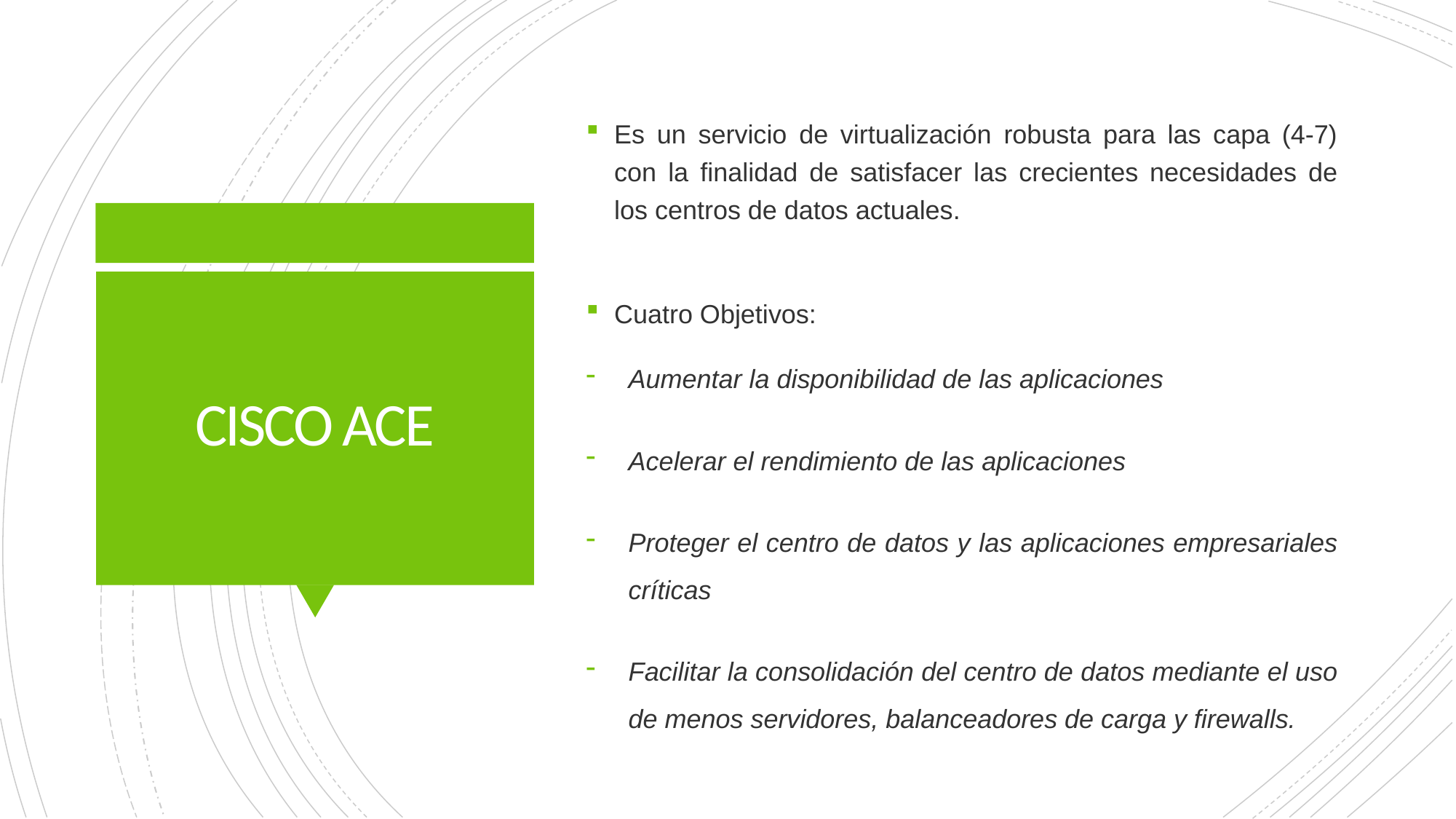

Es un servicio de virtualización robusta para las capa (4-7) con la finalidad de satisfacer las crecientes necesidades de los centros de datos actuales.

Cuatro Objetivos:
Aumentar la disponibilidad de las aplicaciones
Acelerar el rendimiento de las aplicaciones
Proteger el centro de datos y las aplicaciones empresariales críticas
Facilitar la consolidación del centro de datos mediante el uso de menos servidores, balanceadores de carga y firewalls.

# CISCO ACE